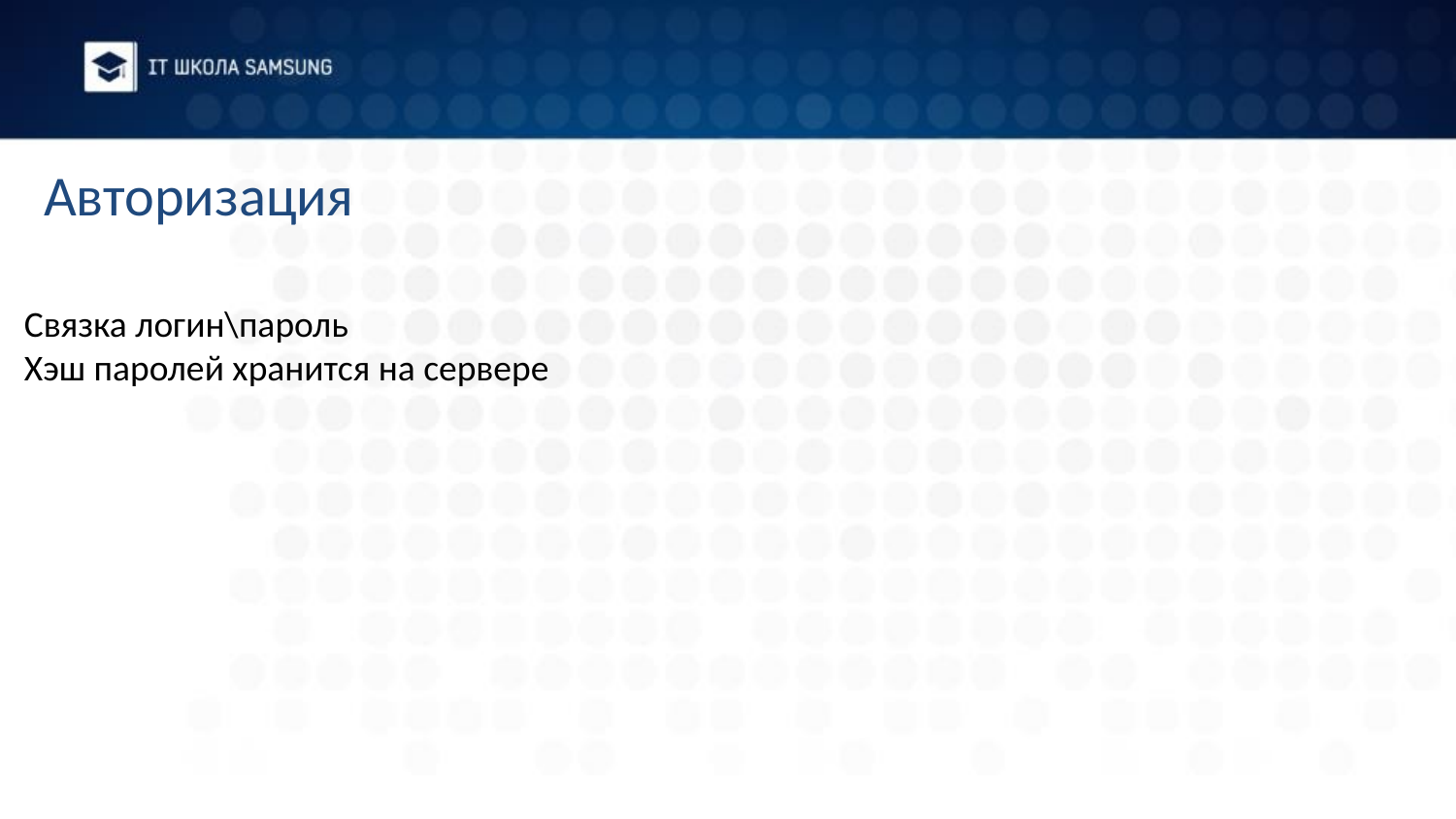

# Авторизация
Связка логин\пароль
Хэш паролей хранится на сервере